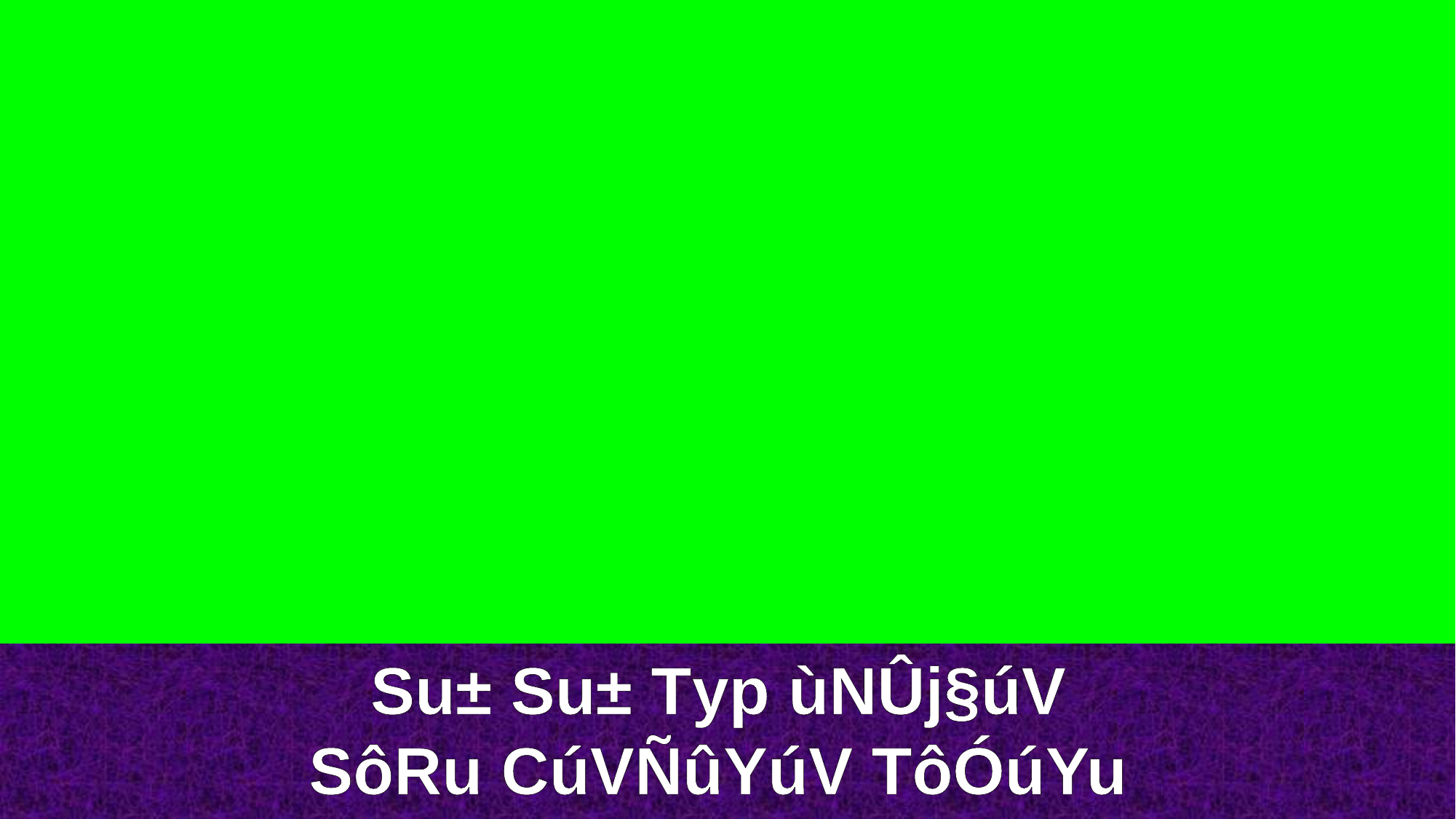

Su± Su± T­yp ùNÛj§úV
SôRu CúVÑûYúV TôÓúYu